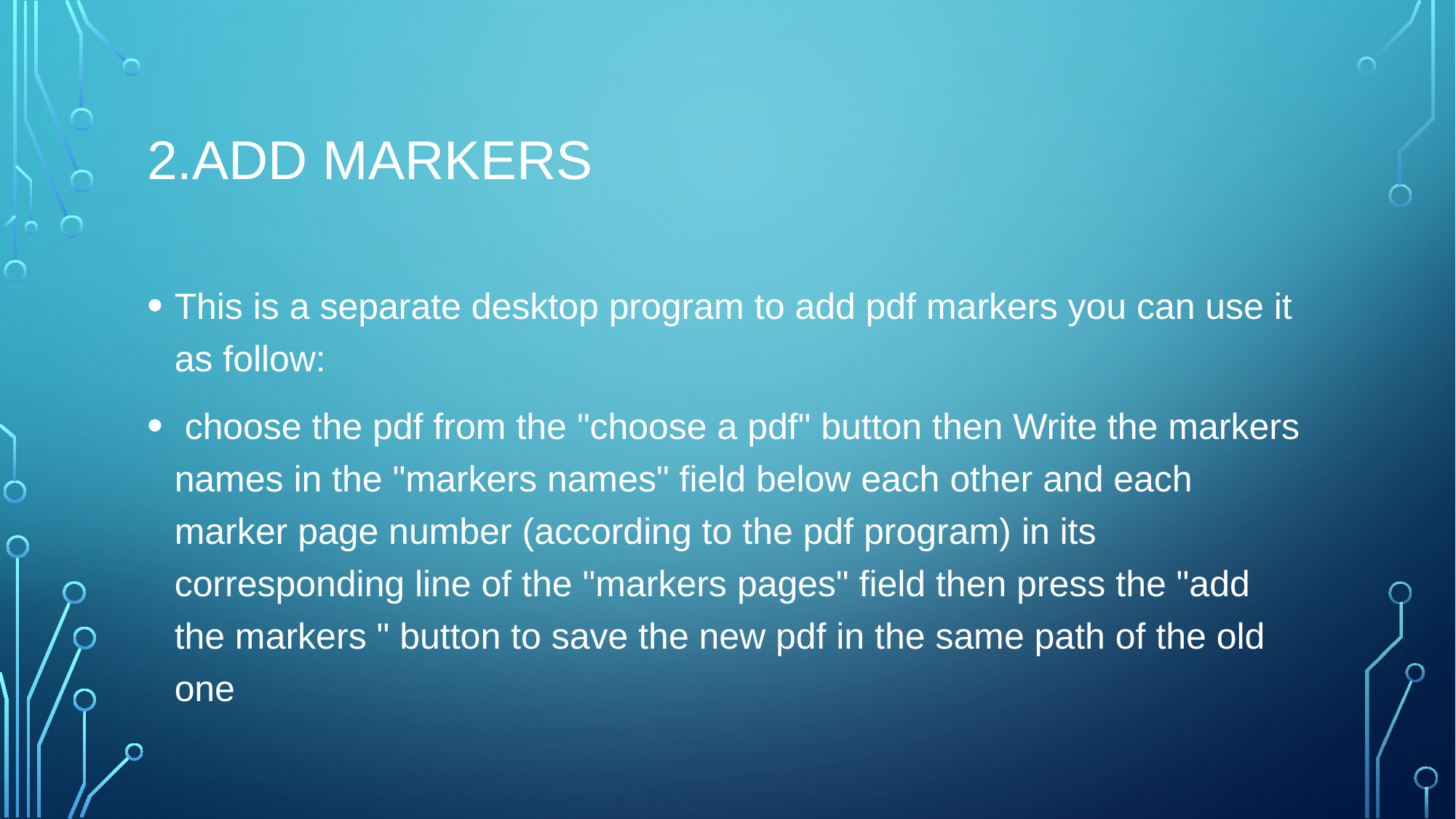

# 2.Add markers
This is a separate desktop program to add pdf markers you can use it as follow:
 choose the pdf from the "choose a pdf" button then Write the markers names in the "markers names" field below each other and each marker page number (according to the pdf program) in its corresponding line of the "markers pages" field then press the "add the markers " button to save the new pdf in the same path of the old one